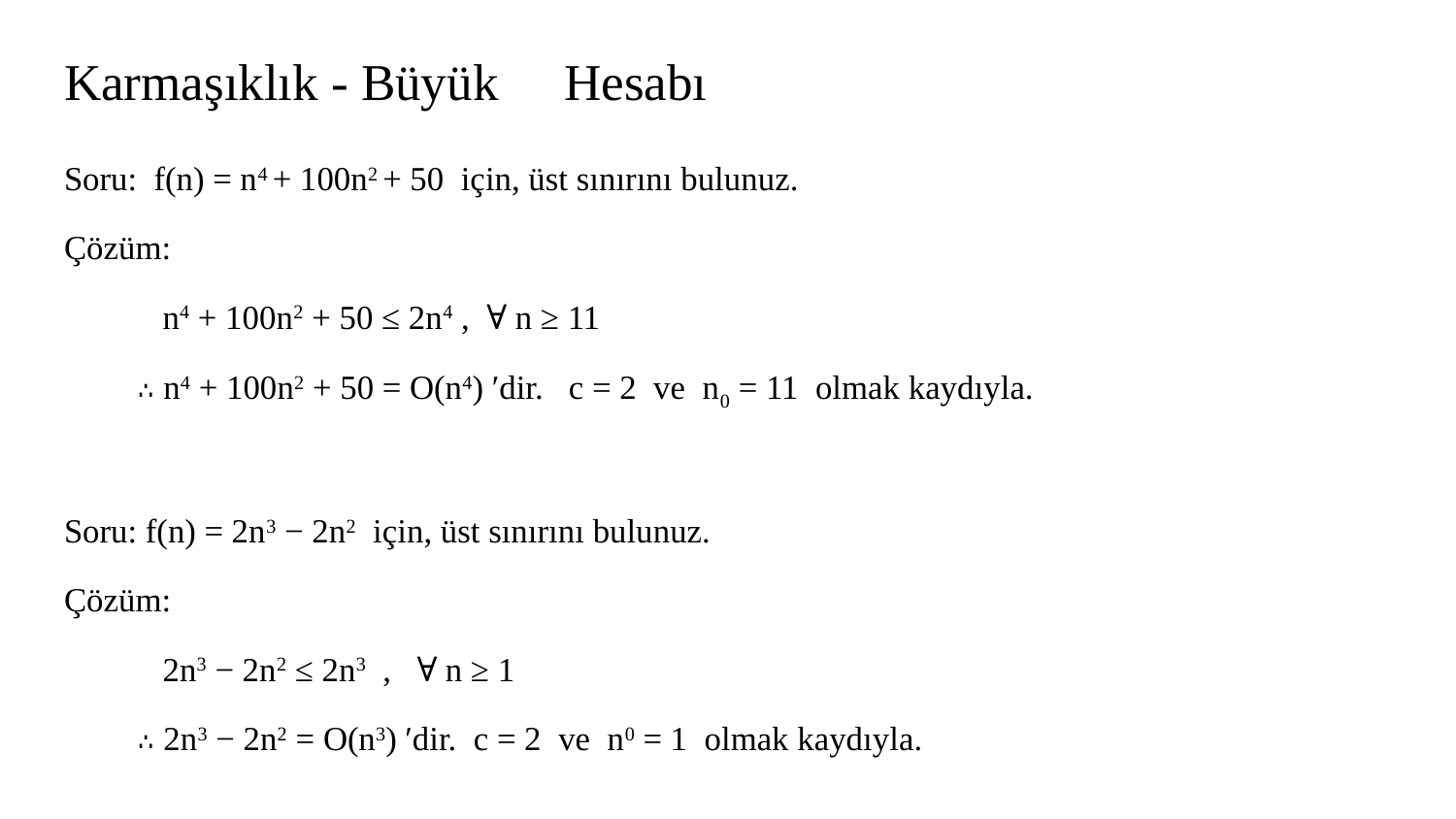

# Karmaşıklık - Büyük 𝛰 Hesabı

Soru:  f(n) = n4 + 100n2 + 50  için, üst sınırını bulunuz.
Çözüm:
   n4 + 100n2 + 50 ≤ 2n4 ,  ∀ n ≥ 11
∴ n4 + 100n2 + 50 = O(n4) ′dir.   c = 2  ve  n0 = 11  olmak kaydıyla.

Soru: f(n) = 2n3 − 2n2  için, üst sınırını bulunuz.
Çözüm:
   2n3 − 2n2 ≤ 2n3  ,   ∀ n ≥ 1
∴ 2n3 − 2n2 = O(n3) ′dir.  c = 2  ve  n0 = 1  olmak kaydıyla.